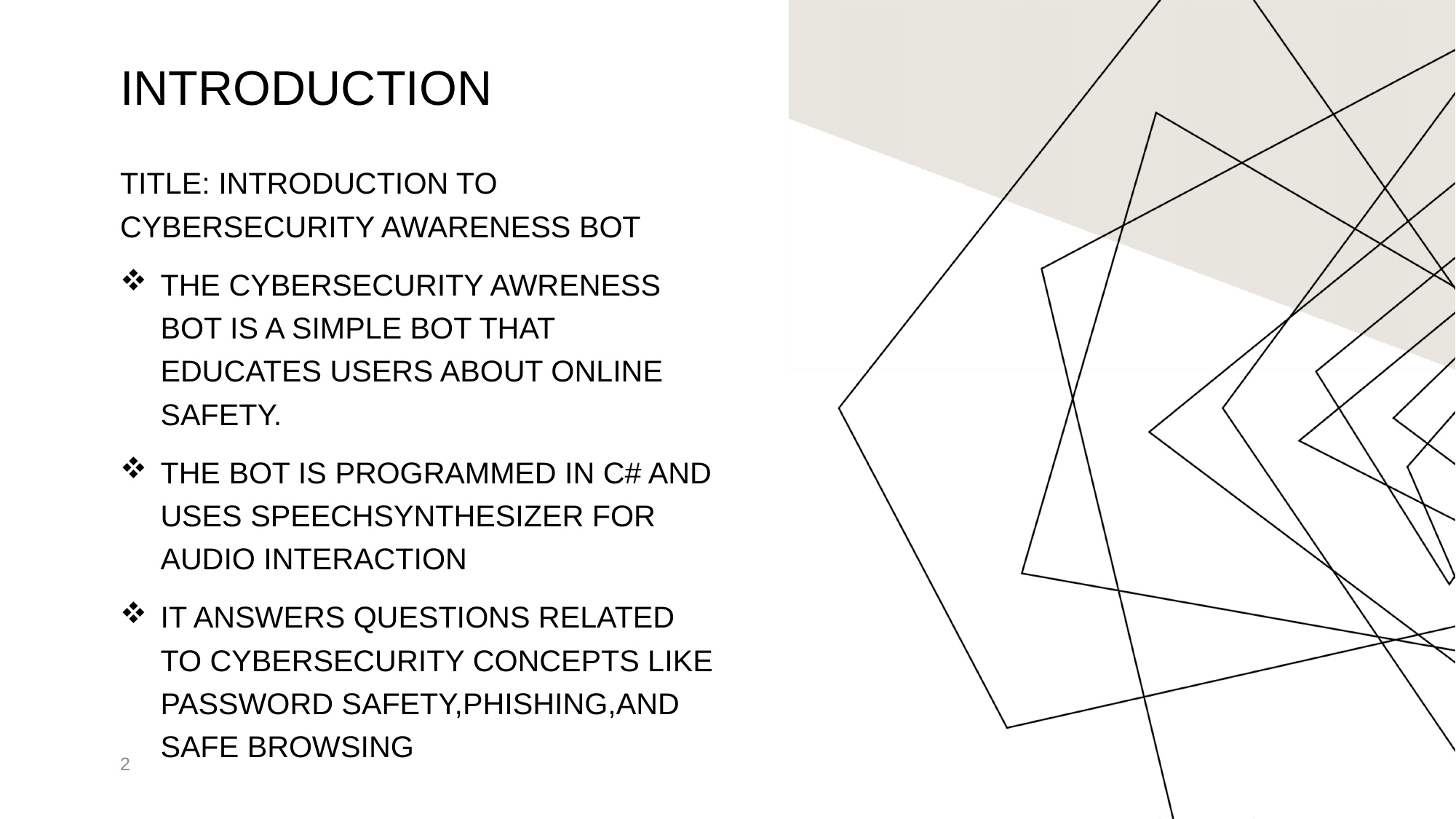

# INTRODUCTION
TITLE: INTRODUCTION TO CYBERSECURITY AWARENESS BOT
THE CYBERSECURITY AWRENESS BOT IS A SIMPLE BOT THAT EDUCATES USERS ABOUT ONLINE SAFETY.
THE BOT IS PROGRAMMED IN C# AND USES SPEECHSYNTHESIZER FOR AUDIO INTERACTION
IT ANSWERS QUESTIONS RELATED TO CYBERSECURITY CONCEPTS LIKE PASSWORD SAFETY,PHISHING,AND SAFE BROWSING

2